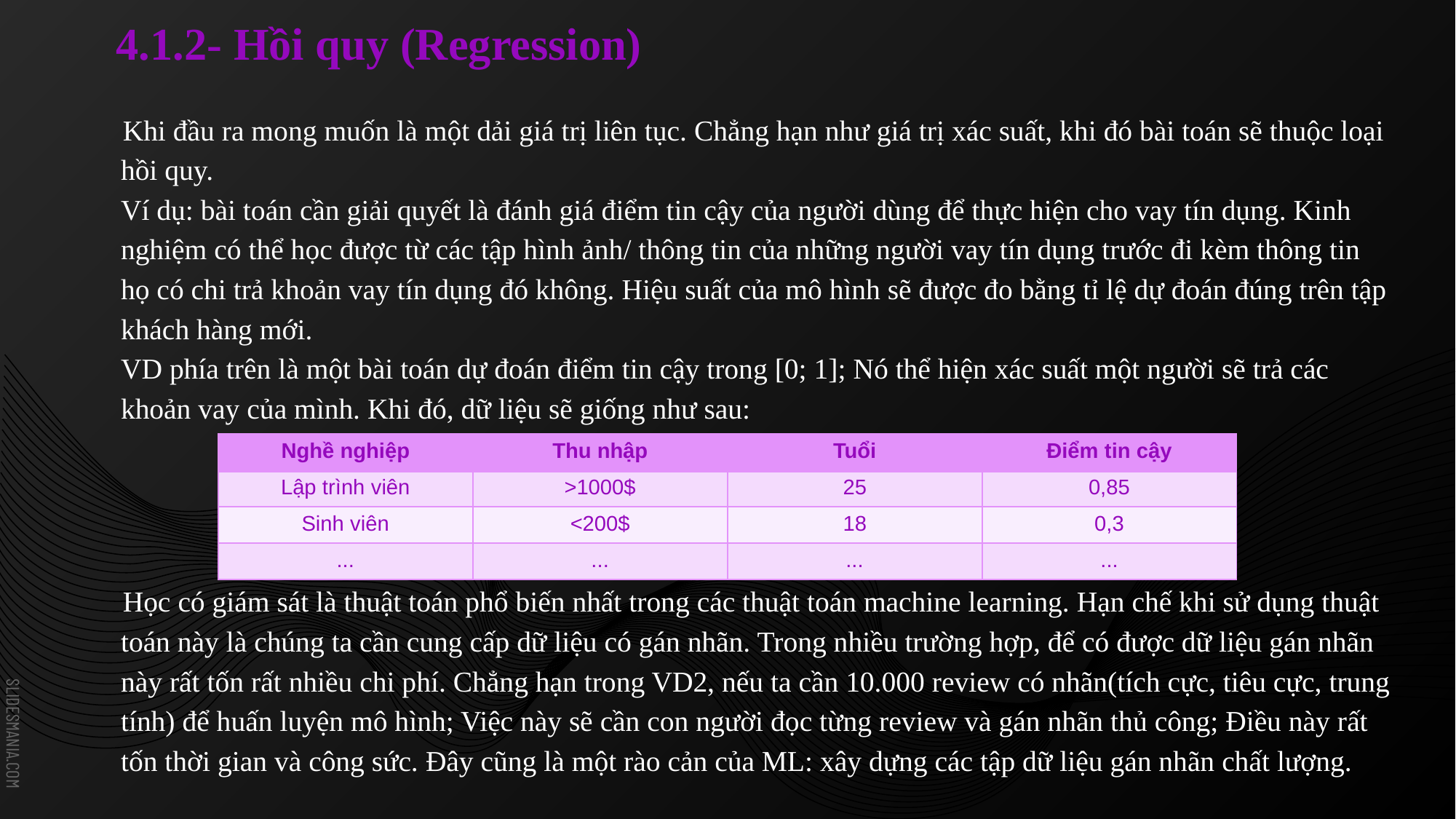

# 4.1.2- Hồi quy (Regression)
      Khi đầu ra mong muốn là một dải giá trị liên tục. Chẳng hạn như giá trị xác suất, khi đó bài toán sẽ thuộc loại hồi quy.
Ví dụ: bài toán cần giải quyết là đánh giá điểm tin cậy của người dùng để thực hiện cho vay tín dụng. Kinh nghiệm có thể học được từ các tập hình ảnh/ thông tin của những người vay tín dụng trước đi kèm thông tin họ có chi trả khoản vay tín dụng đó không. Hiệu suất của mô hình sẽ được đo bằng tỉ lệ dự đoán đúng trên tập khách hàng mới.
VD phía trên là một bài toán dự đoán điểm tin cậy trong [0; 1]; Nó thể hiện xác suất một người sẽ trả các khoản vay của mình. Khi đó, dữ liệu sẽ giống như sau:

      Học có giám sát là thuật toán phổ biến nhất trong các thuật toán machine learning. Hạn chế khi sử dụng thuật toán này là chúng ta cần cung cấp dữ liệu có gán nhãn. Trong nhiều trường hợp, để có được dữ liệu gán nhãn này rất tốn rất nhiều chi phí. Chẳng hạn trong VD2, nếu ta cần 10.000 review có nhãn(tích cực, tiêu cực, trung tính) để huấn luyện mô hình; Việc này sẽ cần con người đọc từng review và gán nhãn thủ công; Điều này rất tốn thời gian và công sức. Đây cũng là một rào cản của ML: xây dựng các tập dữ liệu gán nhãn chất lượng.
| Nghề nghiệp | Thu nhập | Tuổi | Điểm tin cậy |
| --- | --- | --- | --- |
| Lập trình viên | >1000$ | 25 | 0,85 |
| Sinh viên | <200$ | 18 | 0,3 |
| ... | ... | ... | ... |